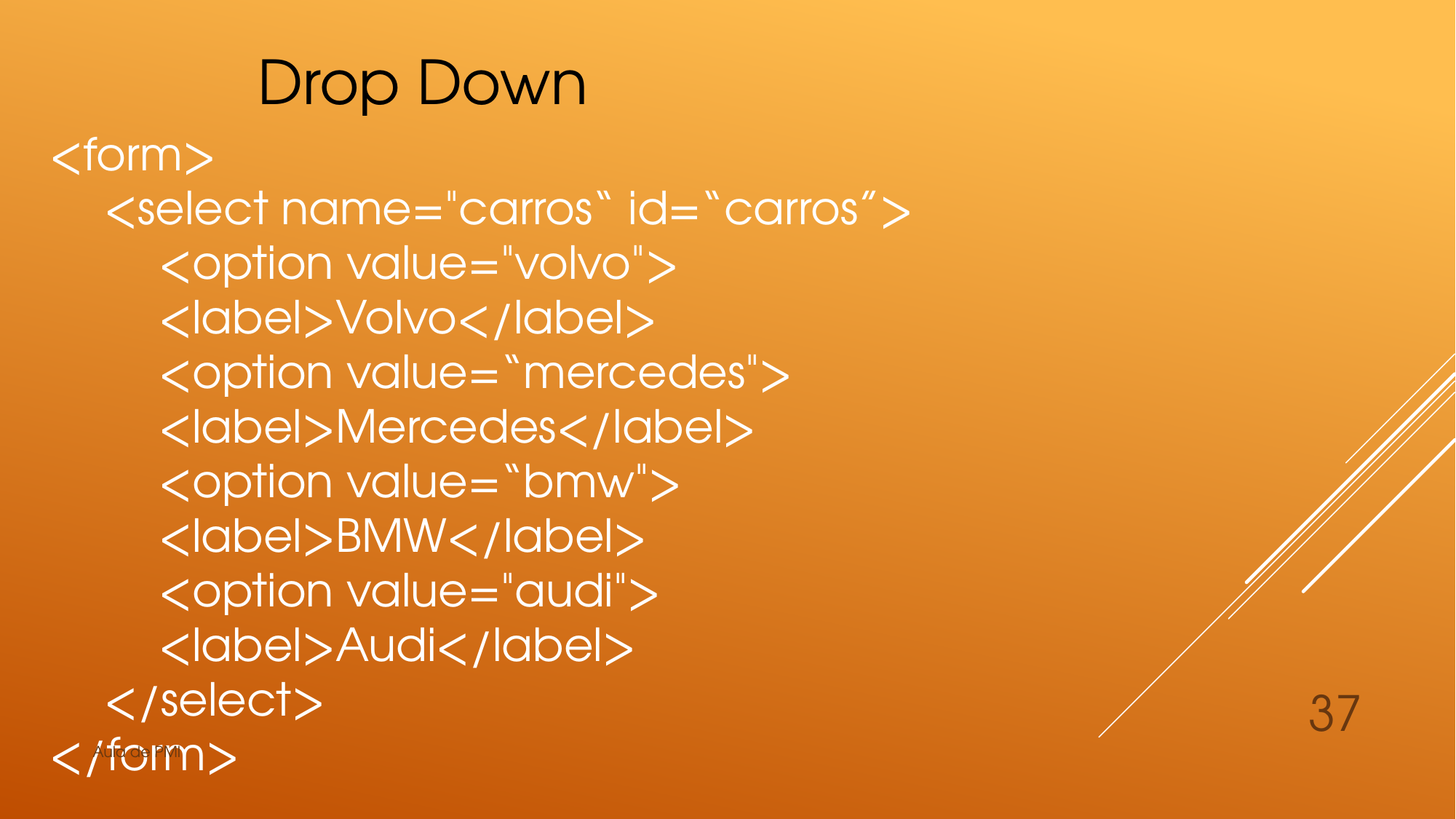

Drop Down
<form>
<select name="carros“ id=“carros”>
<option value="volvo">
<label>Volvo</label>
<option value=“mercedes">
<label>Mercedes</label>
<option value=“bmw">
<label>BMW</label>
<option value="audi">
<label>Audi</label>
</select>
</form>
37
Aula de PMI